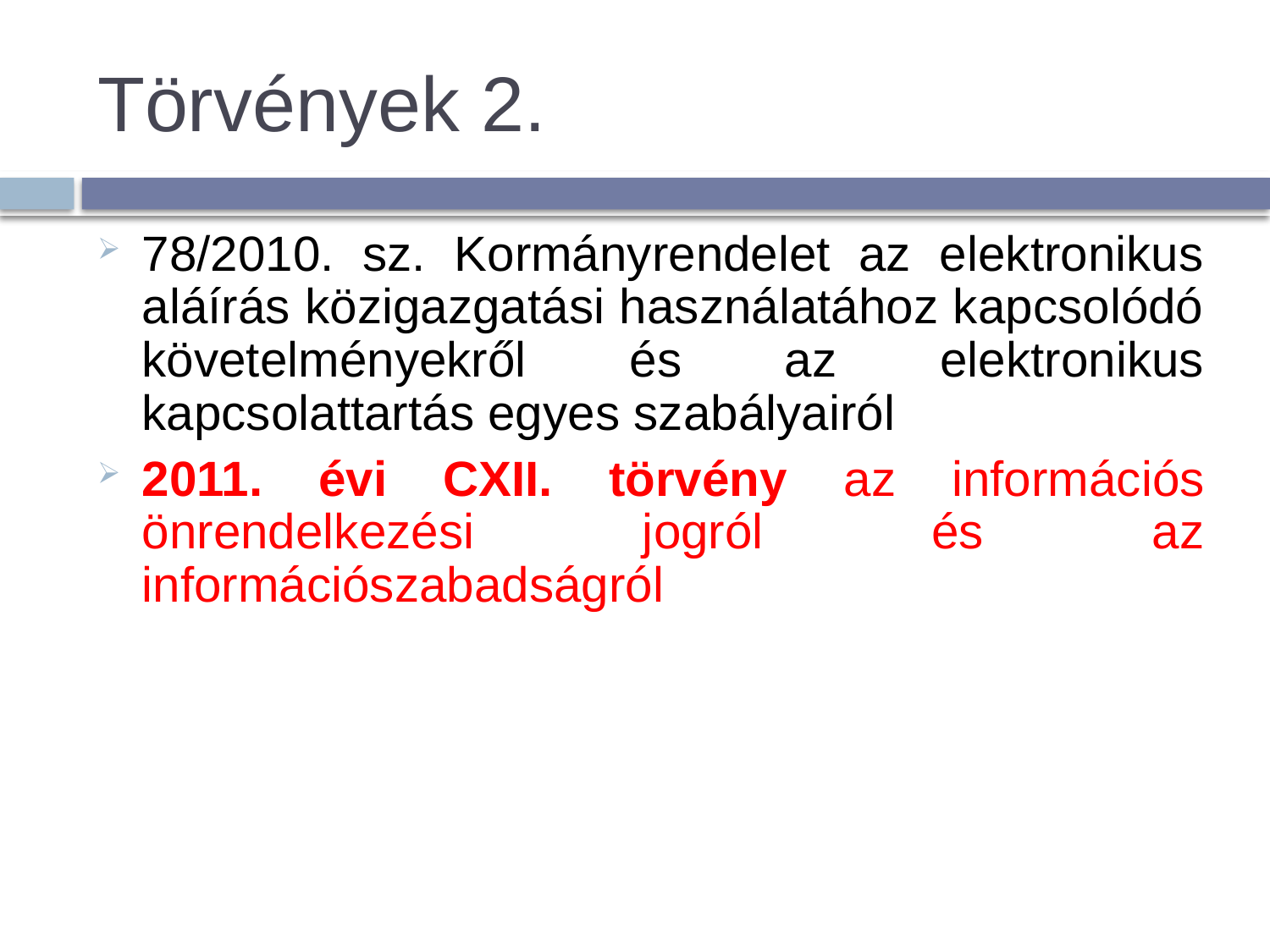

# Törvények 2.
78/2010. sz. Kormányrendelet az elektronikus aláírás közigazgatási használatához kapcsolódó követelményekről és az elektronikus kapcsolattartás egyes szabályairól
2011. évi CXII. törvény az információs önrendelkezési jogról és az információszabadságról